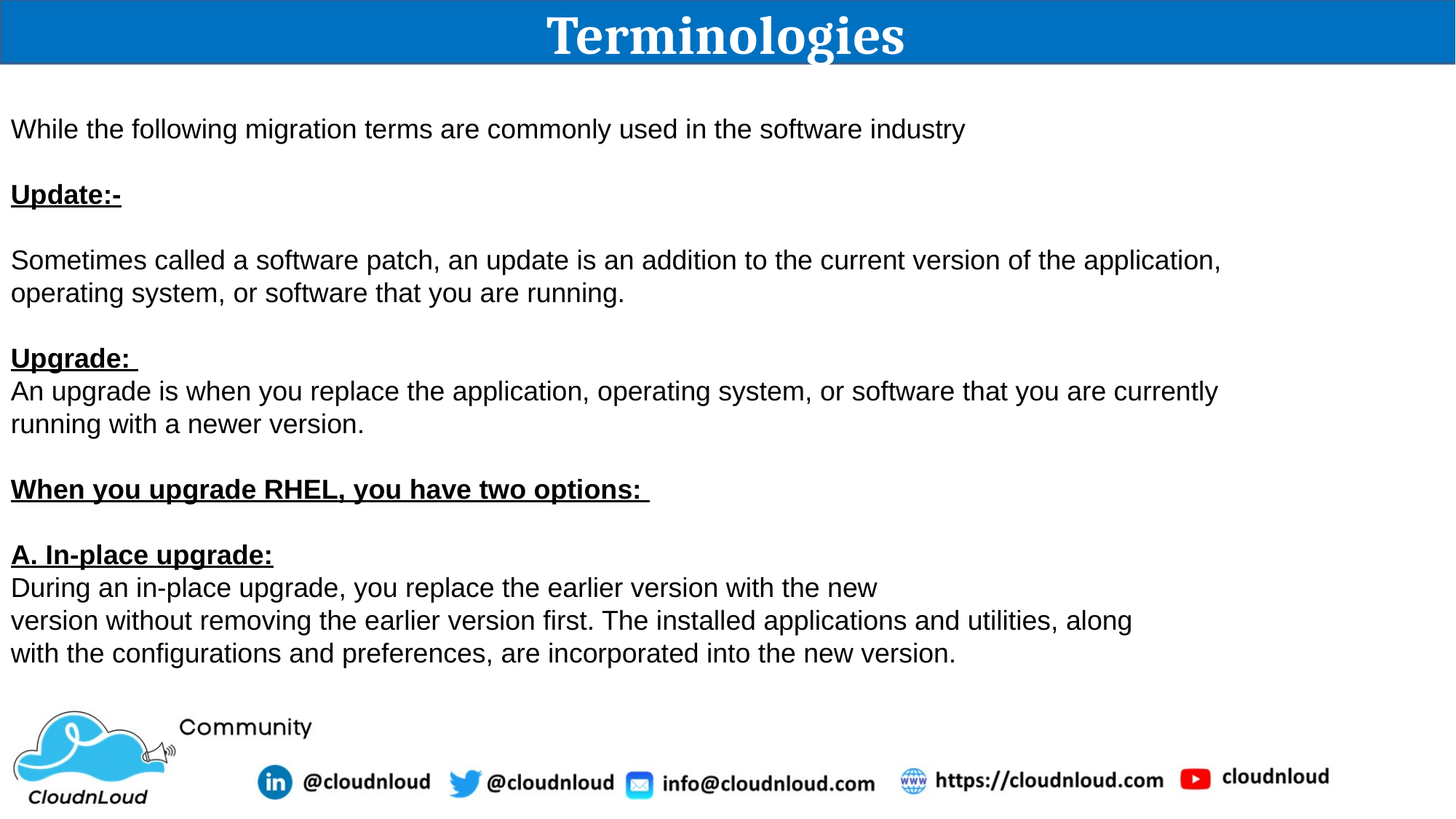

# Terminologies
While the following migration terms are commonly used in the software industry

Update:-

Sometimes called a software patch, an update is an addition to the current version of the application,
operating system, or software that you are running.

Upgrade:
An upgrade is when you replace the application, operating system, or software that you are currently
running with a newer version.

When you upgrade RHEL, you have two options:

A. In-place upgrade:
During an in-place upgrade, you replace the earlier version with the new
version without removing the earlier version first. The installed applications and utilities, along
with the configurations and preferences, are incorporated into the new version.